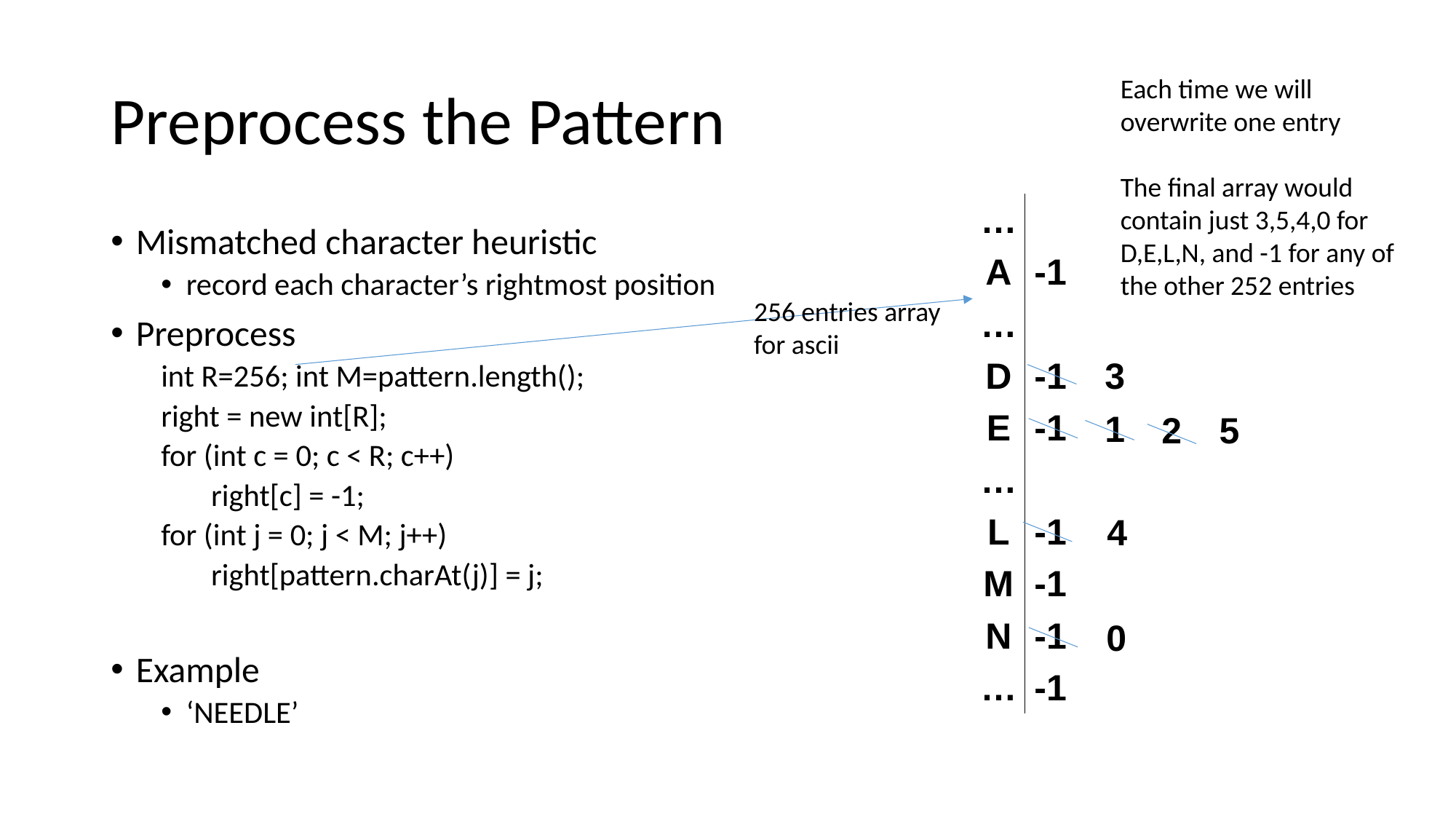

# Preprocess the Pattern
Each time we will overwrite one entry

The final array would contain just 3,5,4,0 for D,E,L,N, and -1 for any of the other 252 entries
| … |  |
| --- | --- |
| A | -1 |
| … |  |
| D | -1 |
| E | -1 |
| … |  |
| L | -1 |
| M | -1 |
| N | -1 |
| … | -1 |
Mismatched character heuristic
record each character’s rightmost position
Preprocess
int R=256; int M=pattern.length();
right = new int[R];
for (int c = 0; c < R; c++)
right[c] = -1;
for (int j = 0; j < M; j++)
right[pattern.charAt(j)] = j;

Example
‘NEEDLE’
256 entries array for ascii
| 3 |
| --- |
| 1 |
| --- |
| 2 |
| --- |
| 5 |
| --- |
| 4 |
| --- |
| 0 |
| --- |